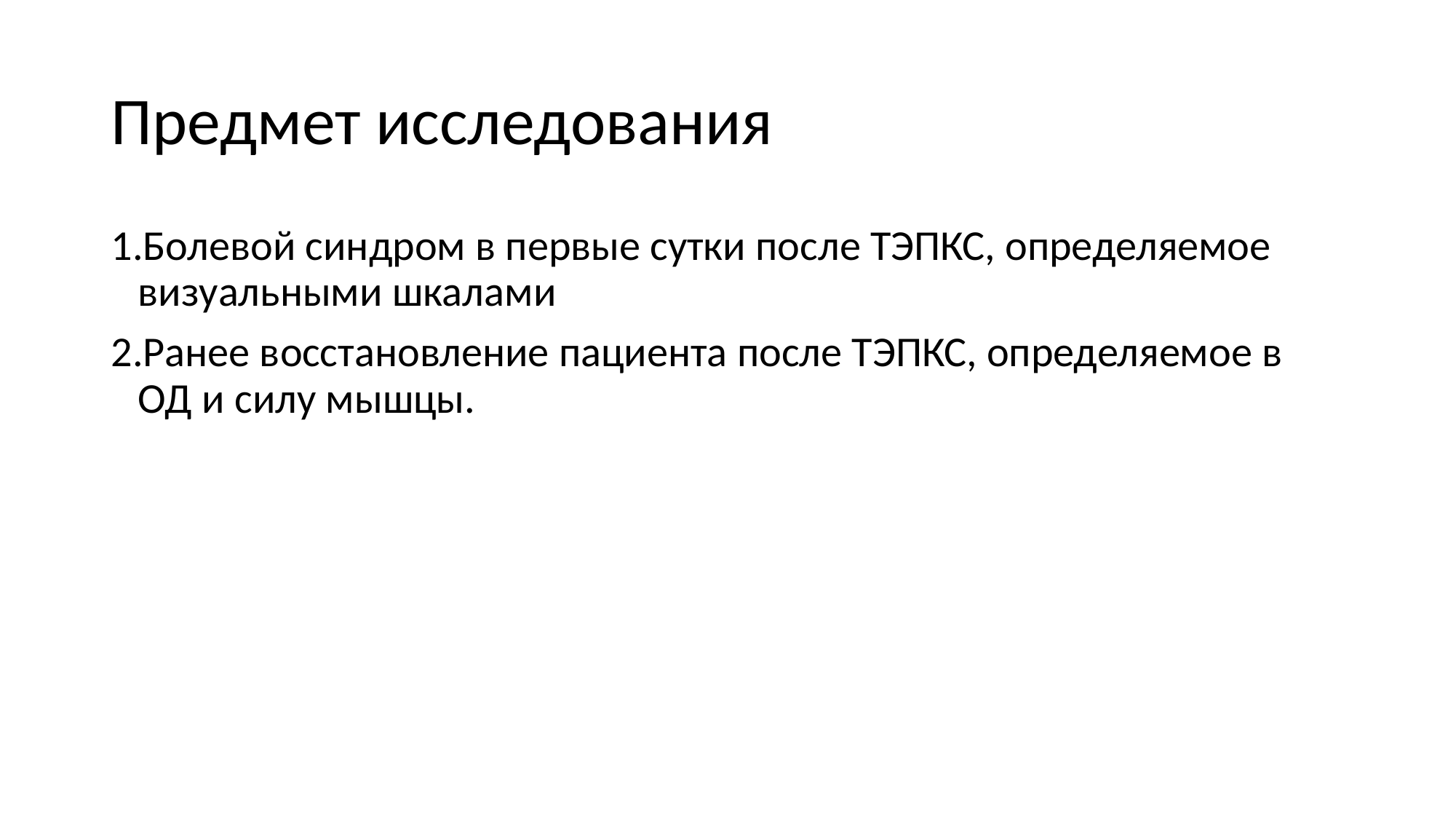

# Предмет исследования
Болевой синдром в первые сутки после ТЭПКС, определяемое визуальными шкалами
Ранее восстановление пациента после ТЭПКС, определяемое в ОД и силу мышцы.